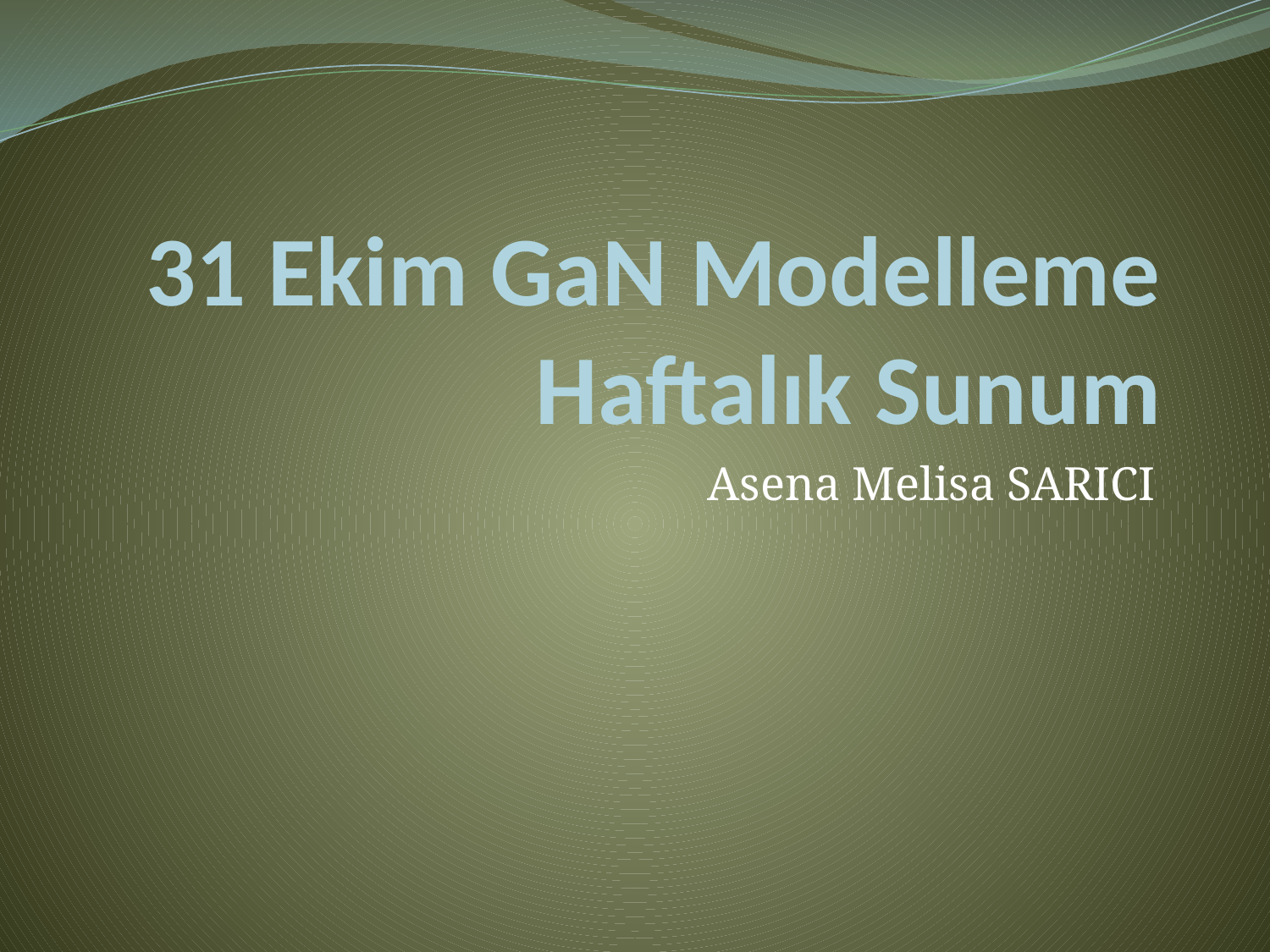

# 31 Ekim GaN Modelleme Haftalık Sunum
Asena Melisa SARICI